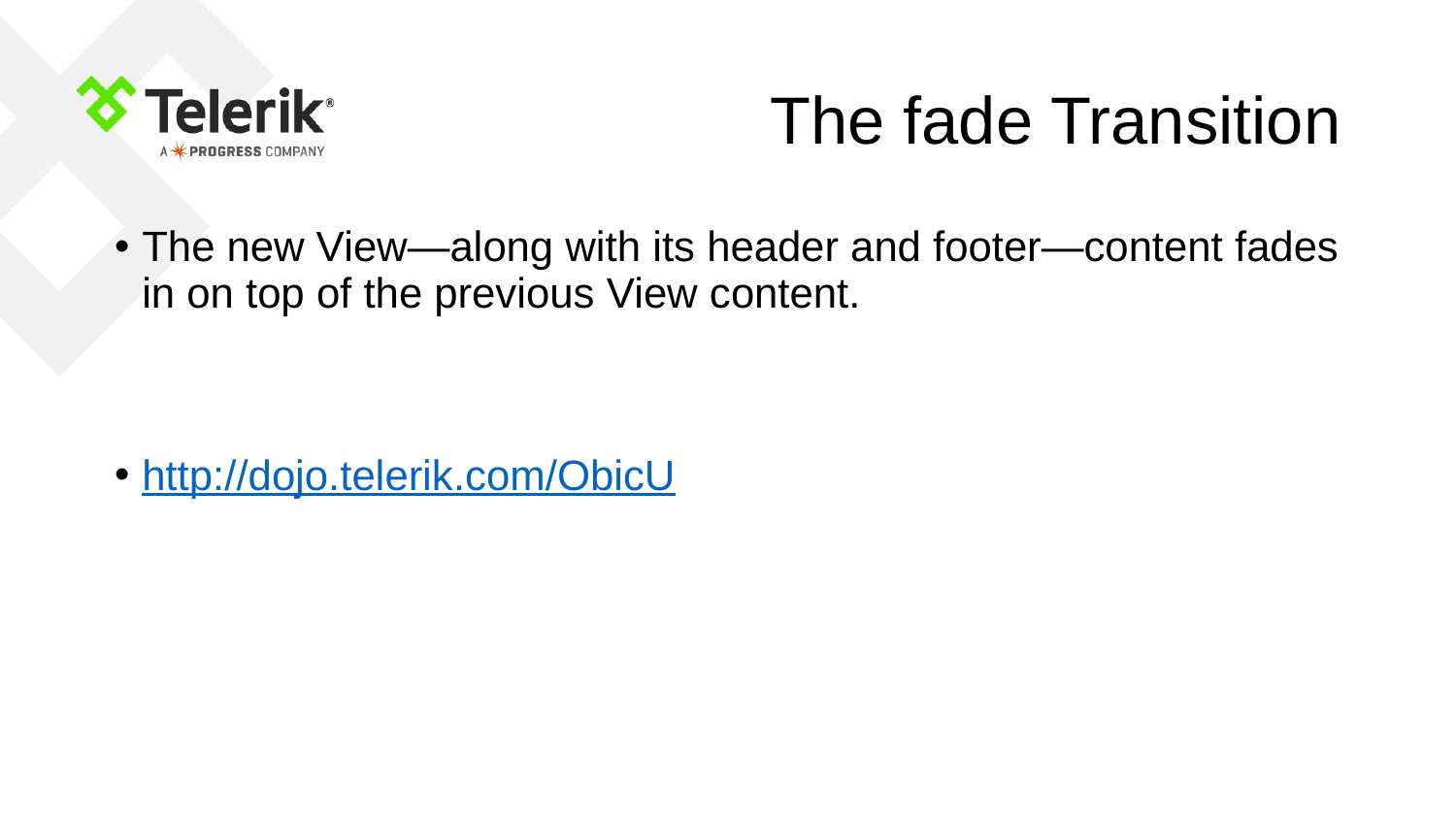

# The fade Transition
The new View—along with its header and footer—content fades in on top of the previous View content.

http://dojo.telerik.com/ObicU